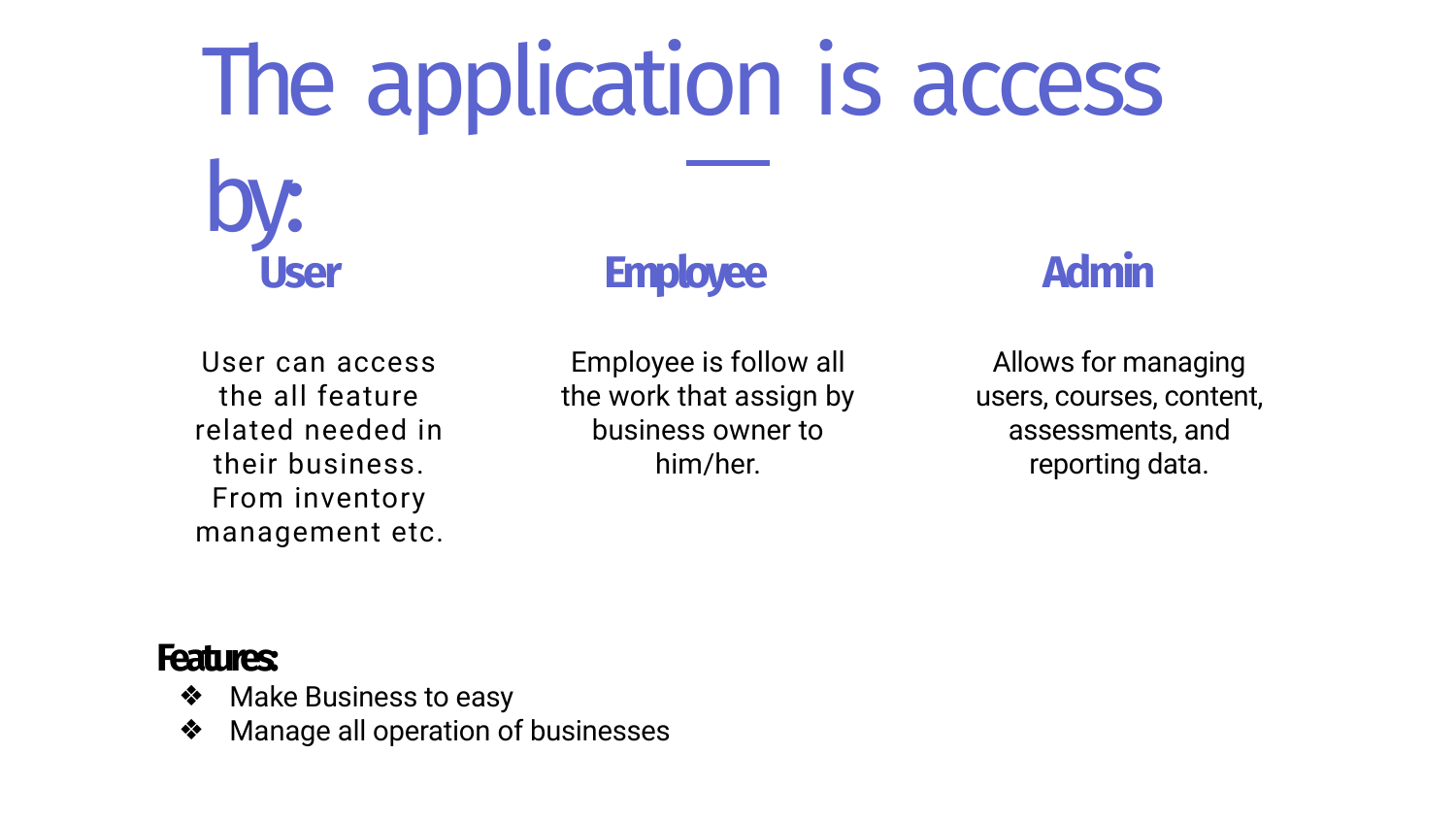

# The application is access by:

User
Employee
Admin
User can access the all feature related needed in their business. From inventory management etc.
Employee is follow all the work that assign by business owner to him/her.
Allows for managing users, courses, content, assessments, and reporting data.
Features:
Make Business to easy
Manage all operation of businesses